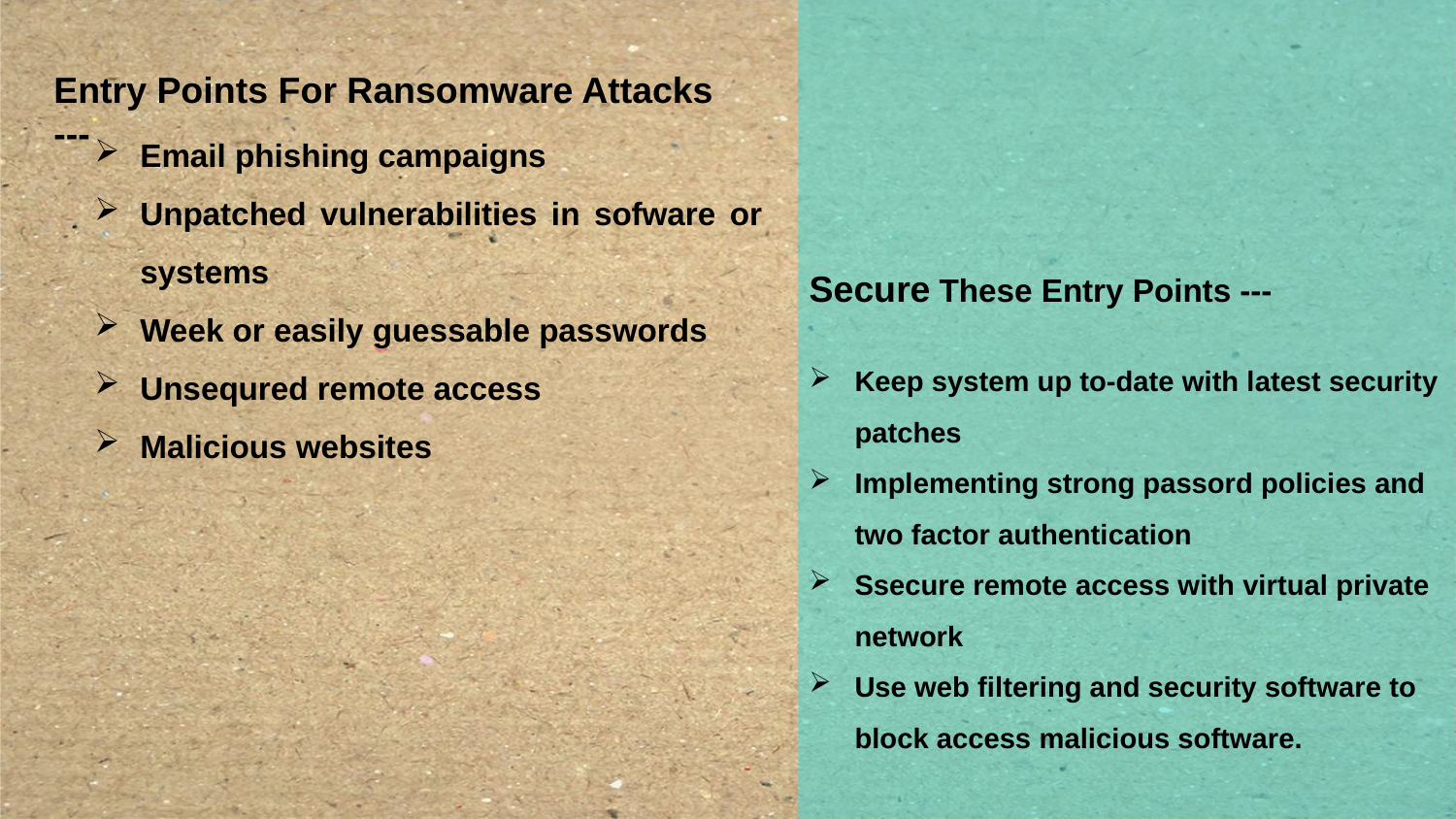

Entry Points For Ransomware Attacks ---
Email phishing campaigns
Unpatched vulnerabilities in sofware or systems
Week or easily guessable passwords
Unsequred remote access
Malicious websites

Secure These Entry Points ---
Keep system up to-date with latest security patches
Implementing strong passord policies and two factor authentication
Ssecure remote access with virtual private network
Use web filtering and security software to block access malicious software.